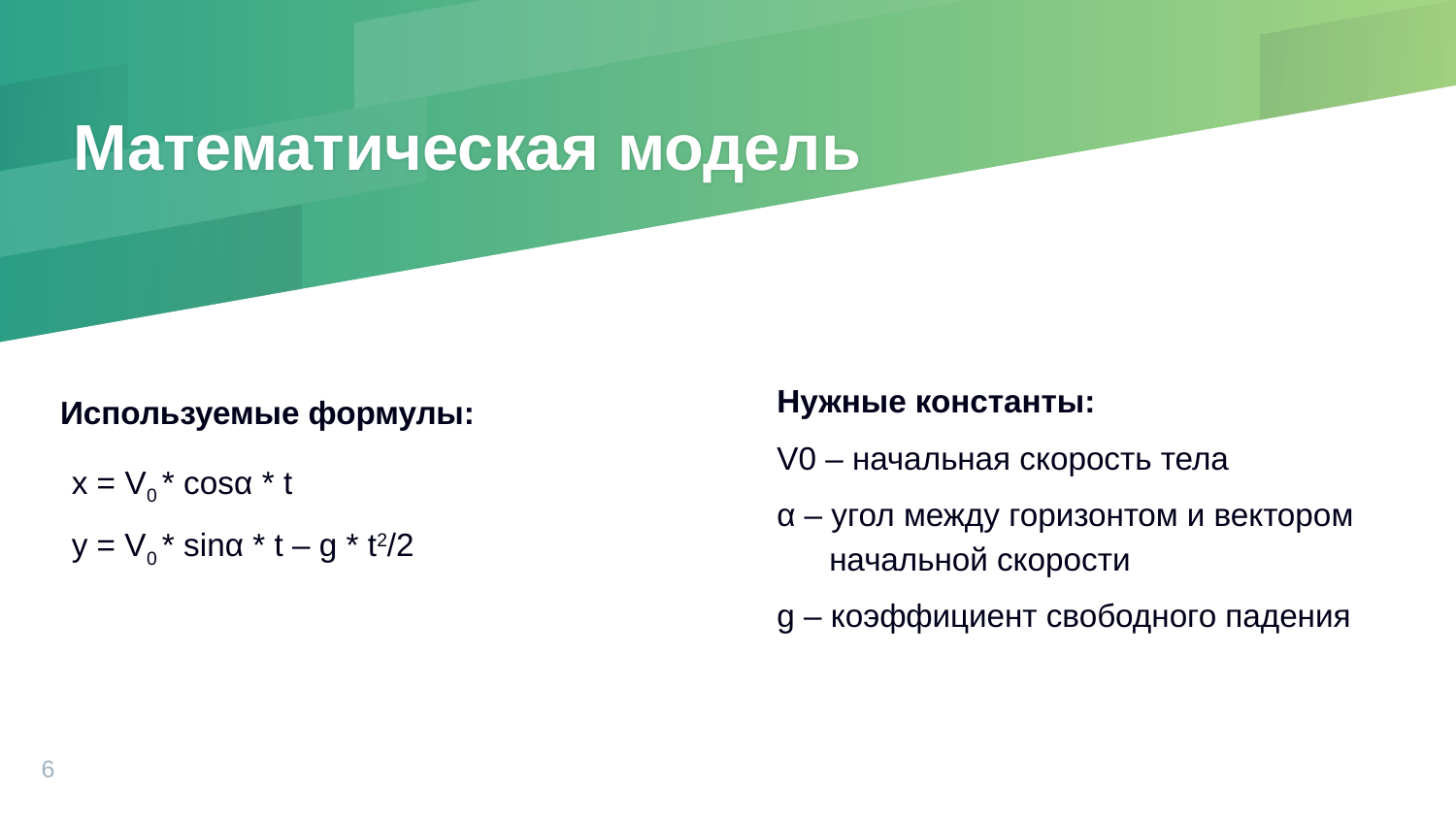

# Математическая модель
Нужные константы:
V0 – начальная скорость тела
α – угол между горизонтом и вектором начальной скорости
g – коэффициент свободного падения

Используемые формулы:
x = V0 * cosα * t
y = V0 * sinα * t – g * t2/2

6